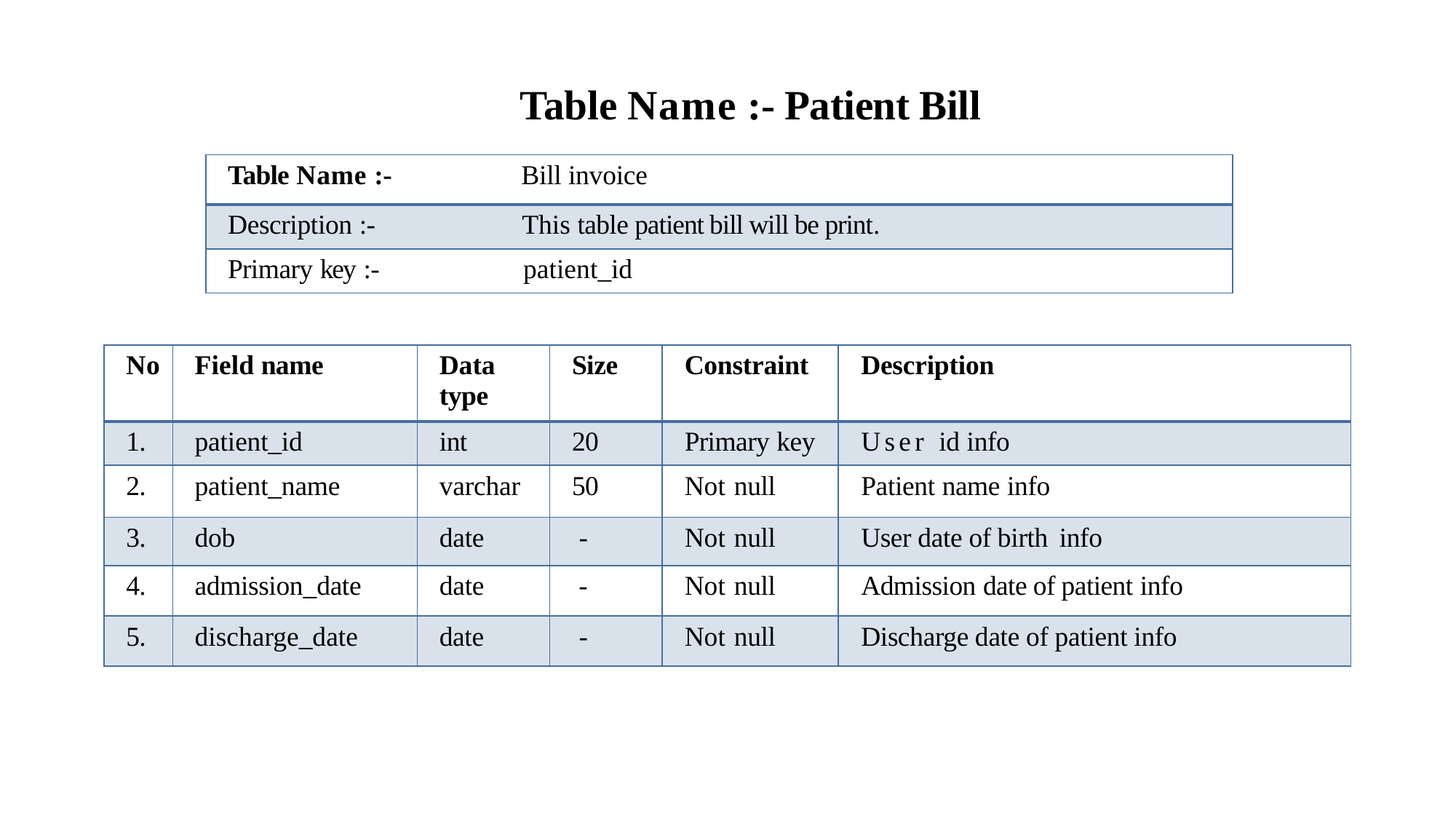

Table Name :- Patient Bill
| Table Name :- Bill invoice |
| --- |
| Description :- This table patient bill will be print. |
| Primary key :- patient\_id |
| No | Field name | Data type | Size | Constraint | Description |
| --- | --- | --- | --- | --- | --- |
| 1. | patient\_id | int | 20 | Primary key | User id info |
| 2. | patient\_name | varchar | 50 | Not null | Patient name info |
| 3. | dob | date | - | Not null | User date of birth info |
| 4. | admission\_date | date | - | Not null | Admission date of patient info |
| 5. | discharge\_date | date | - | Not null | Discharge date of patient info |